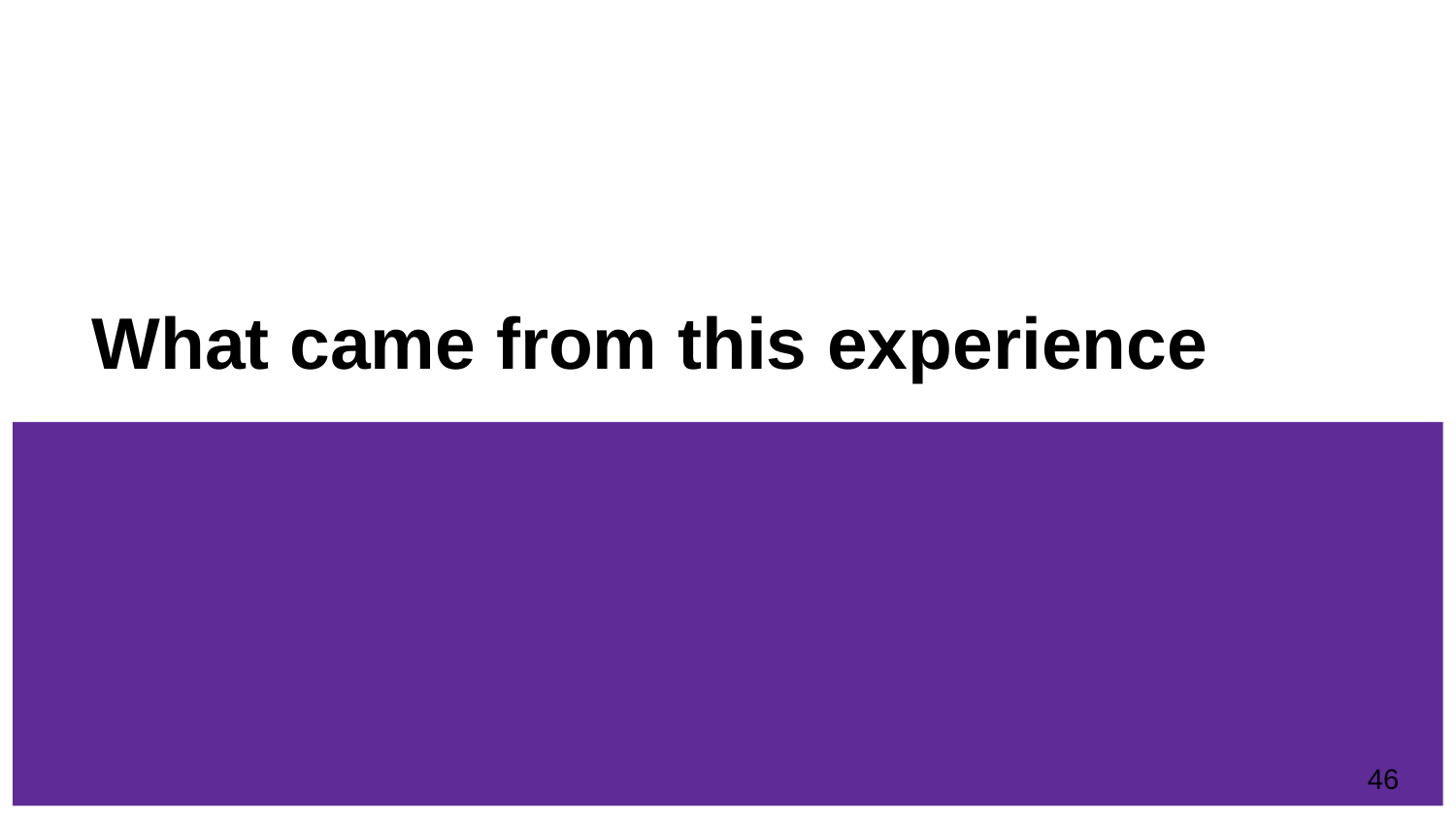

# What came from this experience
46